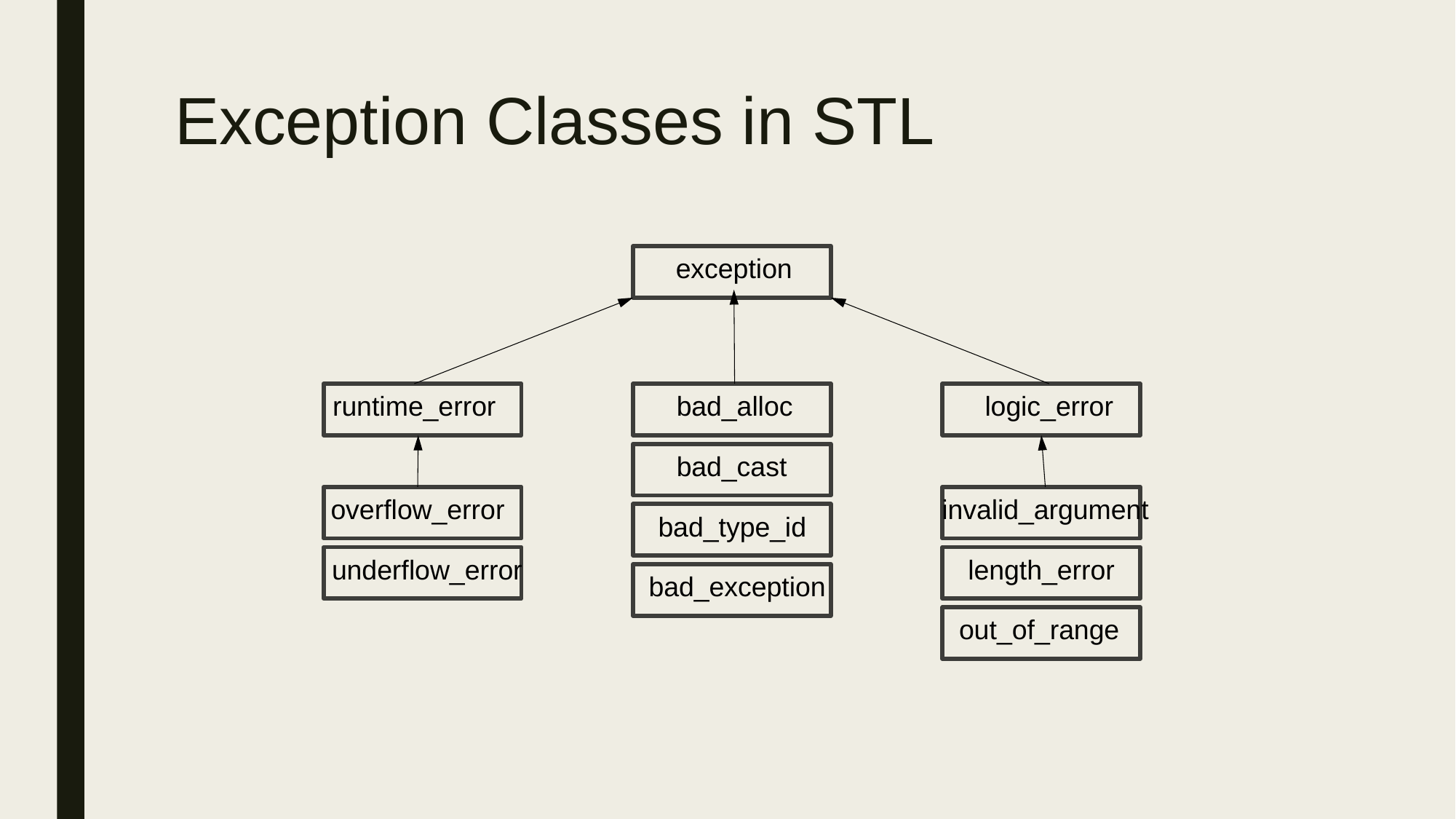

# Exception Classes in STL

exception

runtime_error

bad_alloc

logic_error

bad_cast

overflow_error
invalid_argument

bad_type_id

underflow_error

length_error

bad_exception

out_of_range